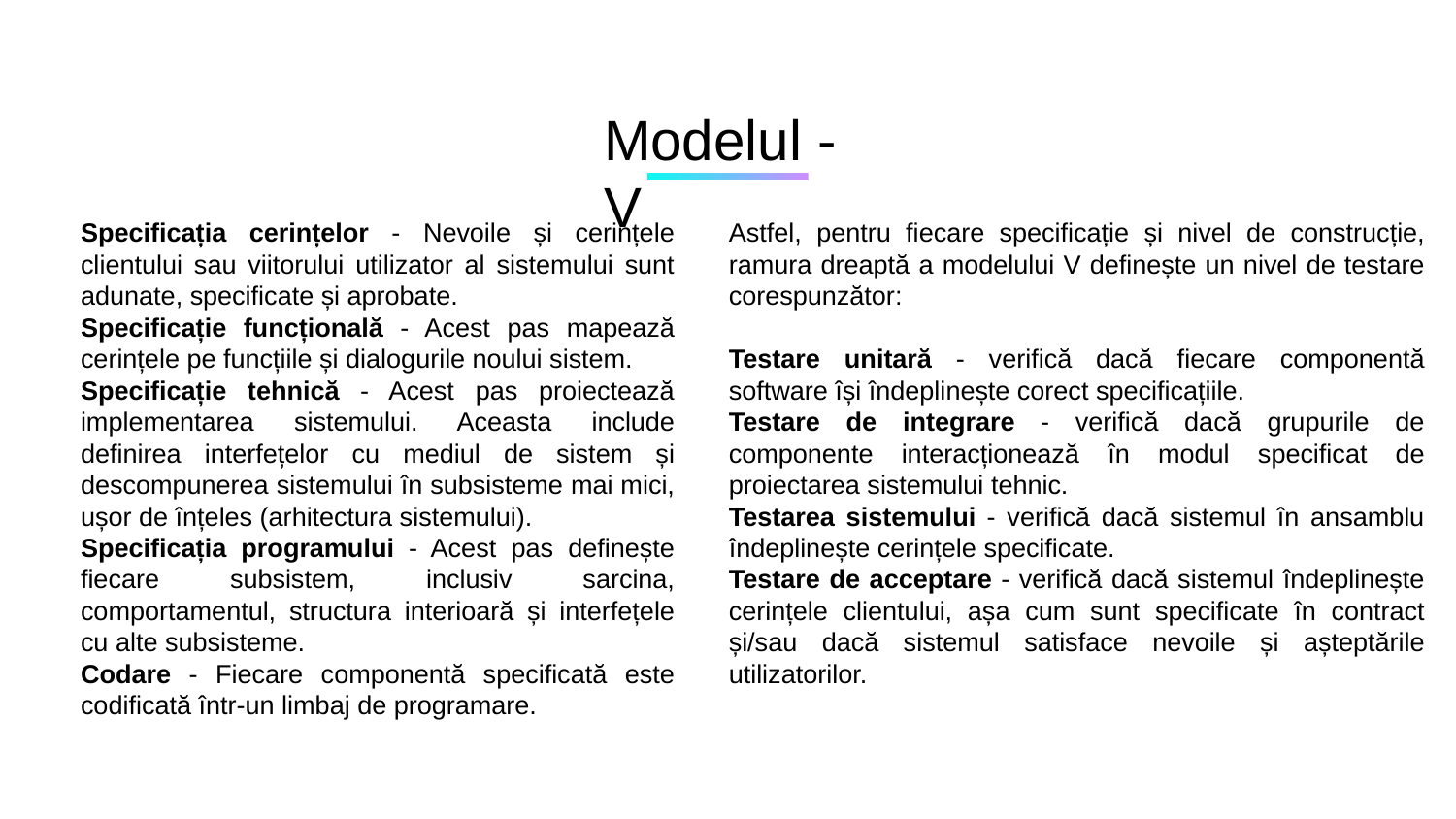

# Modelul - V

Specificația cerințelor - Nevoile și cerințele clientului sau viitorului utilizator al sistemului sunt adunate, specificate și aprobate.
Specificație funcțională - Acest pas mapează cerințele pe funcțiile și dialogurile noului sistem.
Specificație tehnică - Acest pas proiectează implementarea sistemului. Aceasta include definirea interfețelor cu mediul de sistem și descompunerea sistemului în subsisteme mai mici, ușor de înțeles (arhitectura sistemului).
Specificația programului - Acest pas definește fiecare subsistem, inclusiv sarcina, comportamentul, structura interioară și interfețele cu alte subsisteme.
Codare - Fiecare componentă specificată este codificată într-un limbaj de programare.

Astfel, pentru fiecare specificație și nivel de construcție, ramura dreaptă a modelului V definește un nivel de testare corespunzător:

Testare unitară - verifică dacă fiecare componentă software își îndeplinește corect specificațiile.
Testare de integrare - verifică dacă grupurile de componente interacționează în modul specificat de proiectarea sistemului tehnic.
Testarea sistemului - verifică dacă sistemul în ansamblu îndeplinește cerințele specificate.
Testare de acceptare - verifică dacă sistemul îndeplinește cerințele clientului, așa cum sunt specificate în contract și/sau dacă sistemul satisface nevoile și așteptările utilizatorilor.